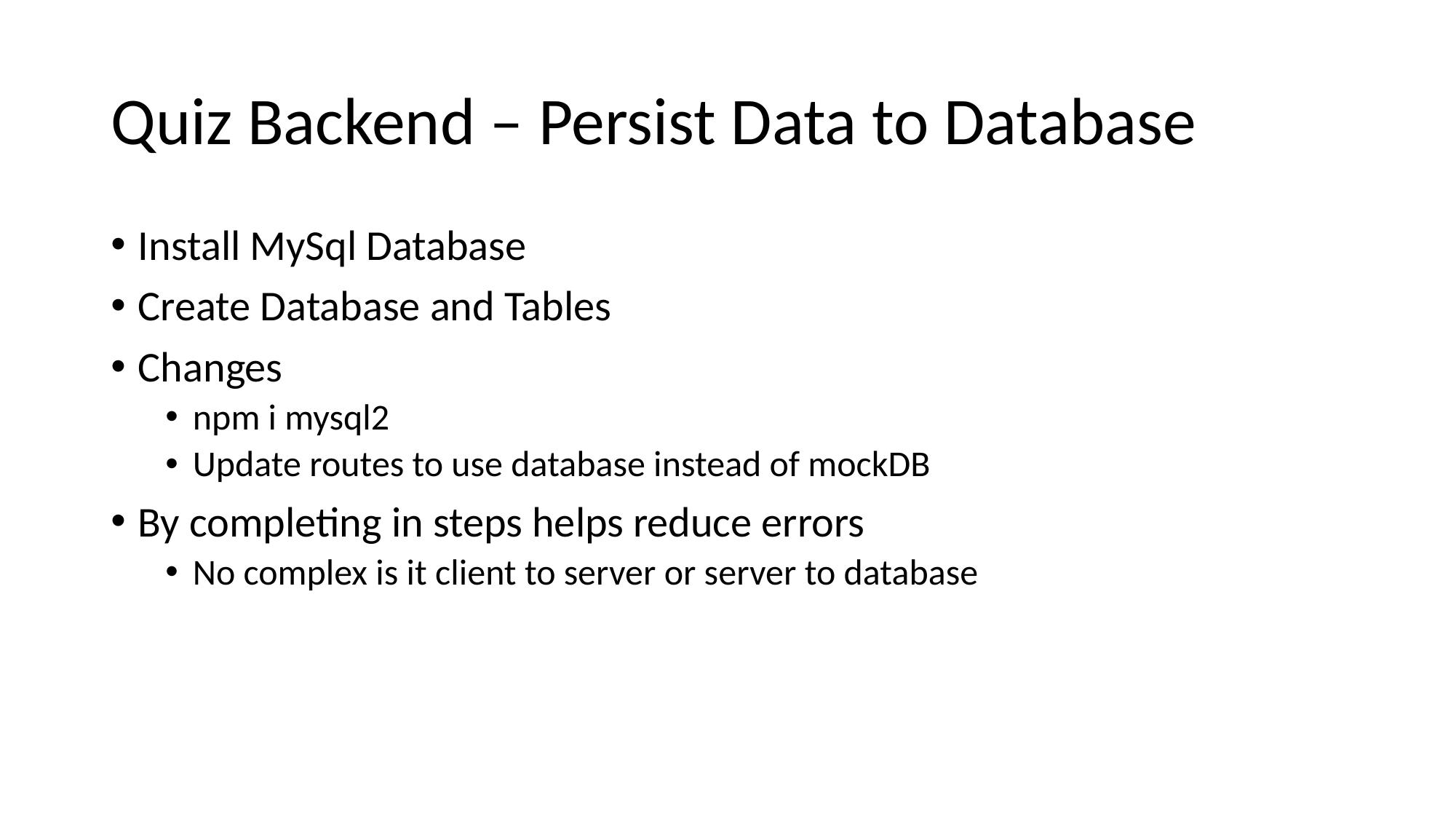

# Quiz Backend – Persist Data to Database
Install MySql Database
Create Database and Tables
Changes
npm i mysql2
Update routes to use database instead of mockDB
By completing in steps helps reduce errors
No complex is it client to server or server to database